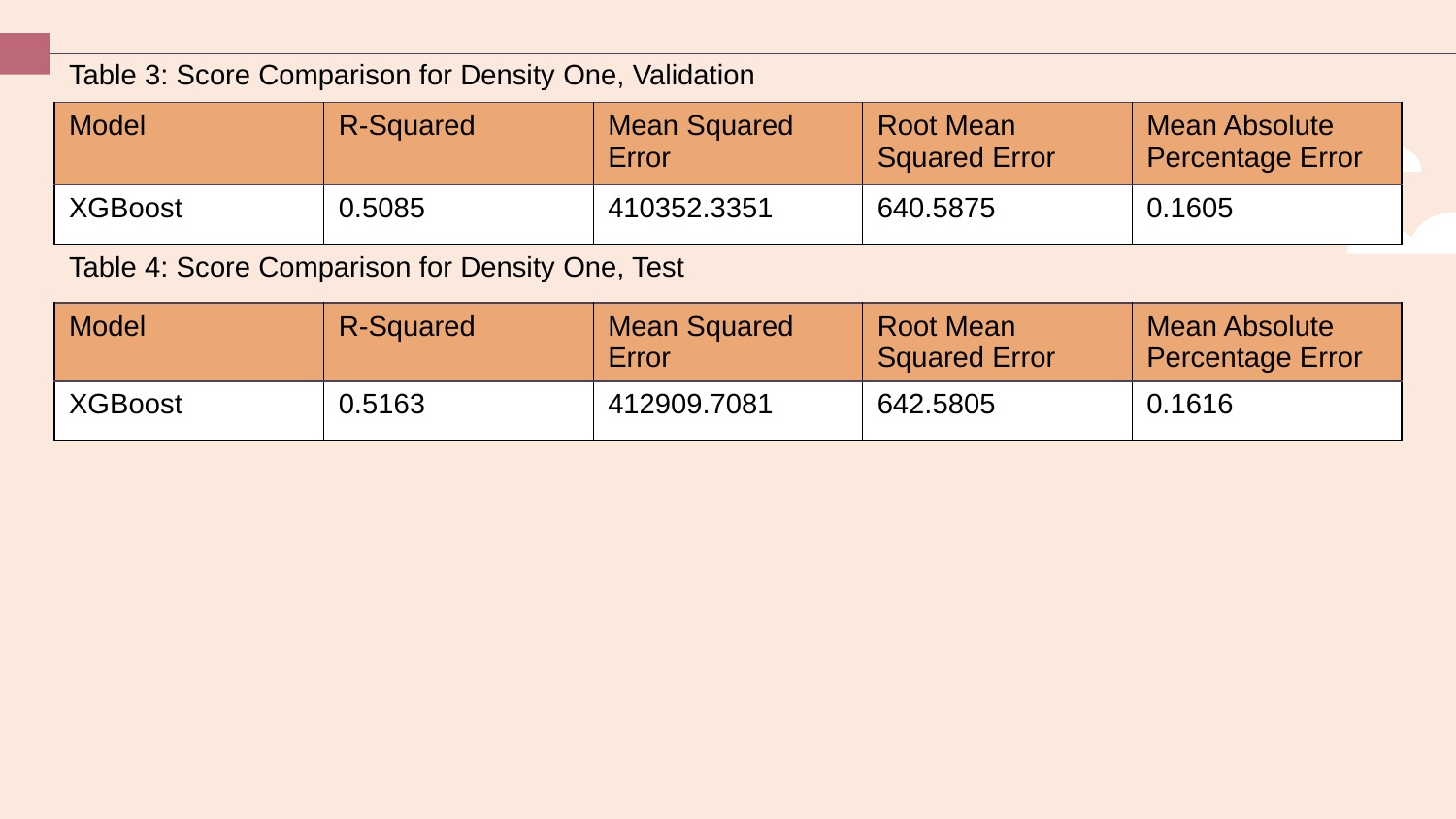

| Table 3: Score Comparison for Density One, Validation |  |  |  |  |
| --- | --- | --- | --- | --- |
| Model | R-Squared | Mean Squared Error | Root Mean Squared Error | Mean Absolute Percentage Error |
| XGBoost | 0.5085 | 410352.3351 | 640.5875 | 0.1605 |
| Table 4: Score Comparison for Density One, Test |  |  |  |  |
| --- | --- | --- | --- | --- |
| Model | R-Squared | Mean Squared Error | Root Mean Squared Error | Mean Absolute Percentage Error |
| XGBoost | 0.5163 | 412909.7081 | 642.5805 | 0.1616 |